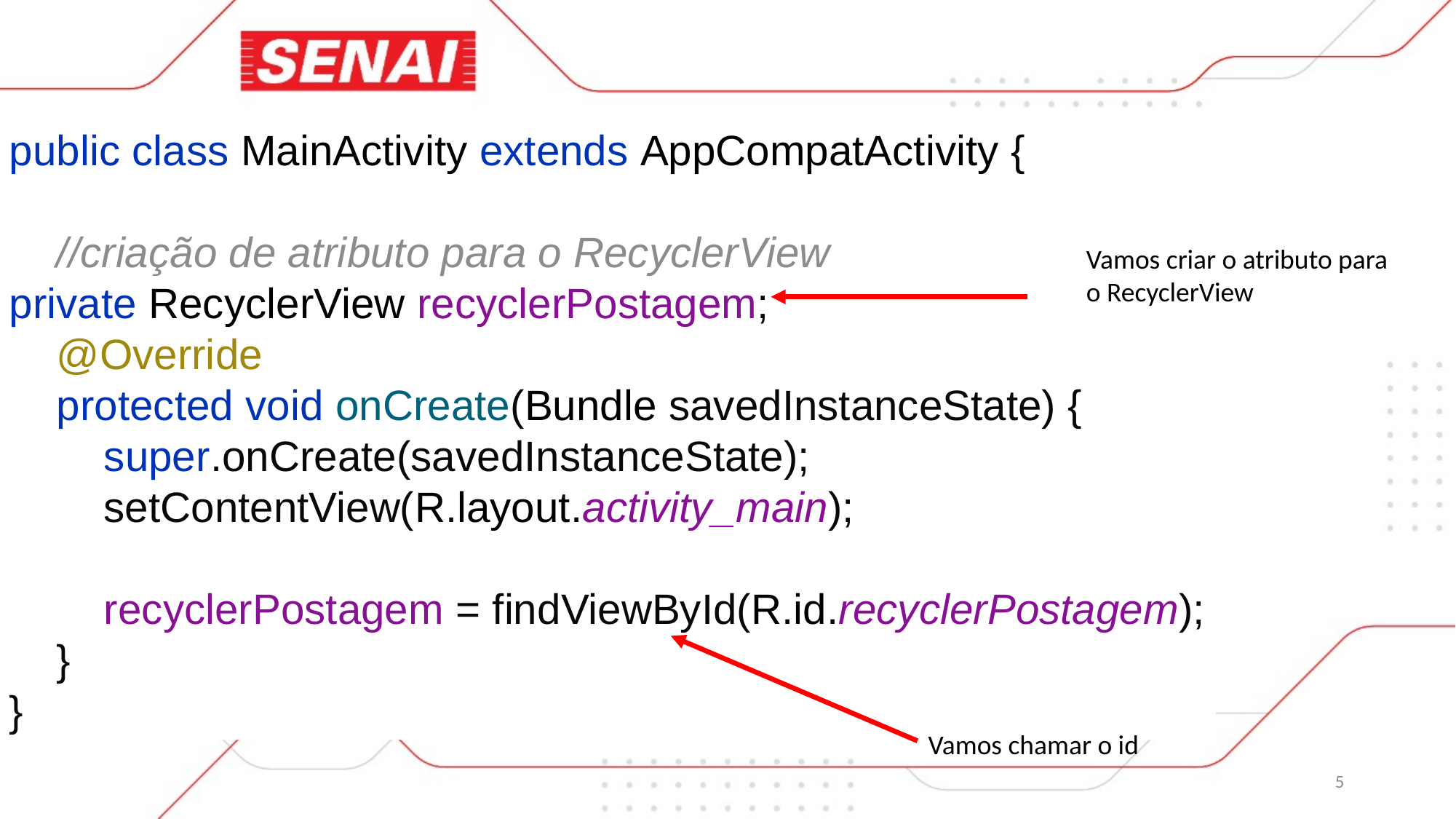

public class MainActivity extends AppCompatActivity {
    //criação de atributo para o RecyclerView
private RecyclerView recyclerPostagem;
    @Override
    protected void onCreate(Bundle savedInstanceState) {
        super.onCreate(savedInstanceState);
        setContentView(R.layout.activity_main);
        recyclerPostagem = findViewById(R.id.recyclerPostagem);
    }
}
Vamos criar o atributo para o RecyclerView
Vamos chamar o id
5